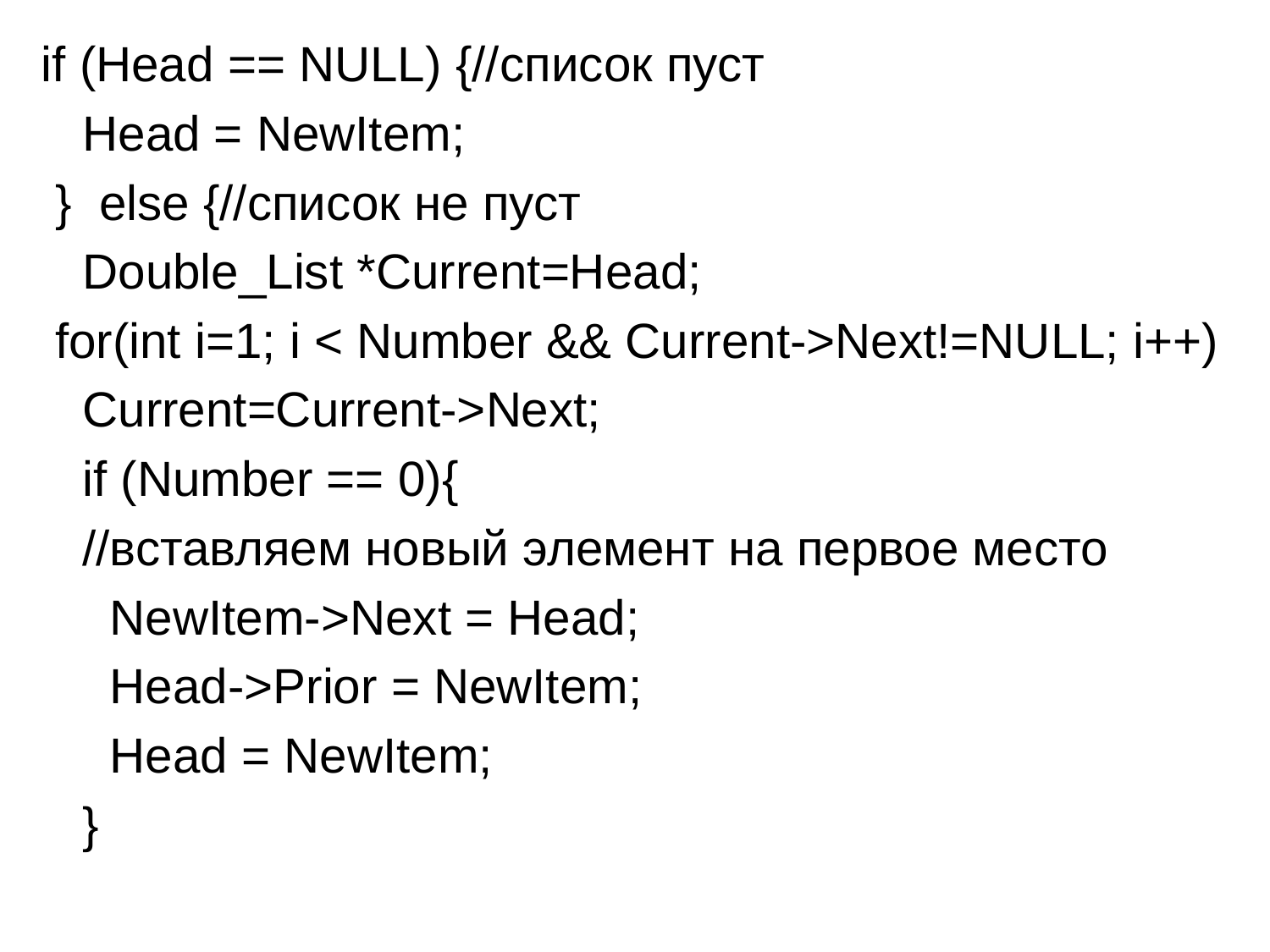

if (Head == NULL) {//список пуст
    Head = NewItem;
  }  else {//список не пуст
    Double_List *Current=Head;
  for(int i=1; i < Number && Current->Next!=NULL; i++)
    Current=Current->Next;
    if (Number == 0){
    //вставляем новый элемент на первое место
      NewItem->Next = Head;
      Head->Prior = NewItem;
      Head = NewItem;
    }